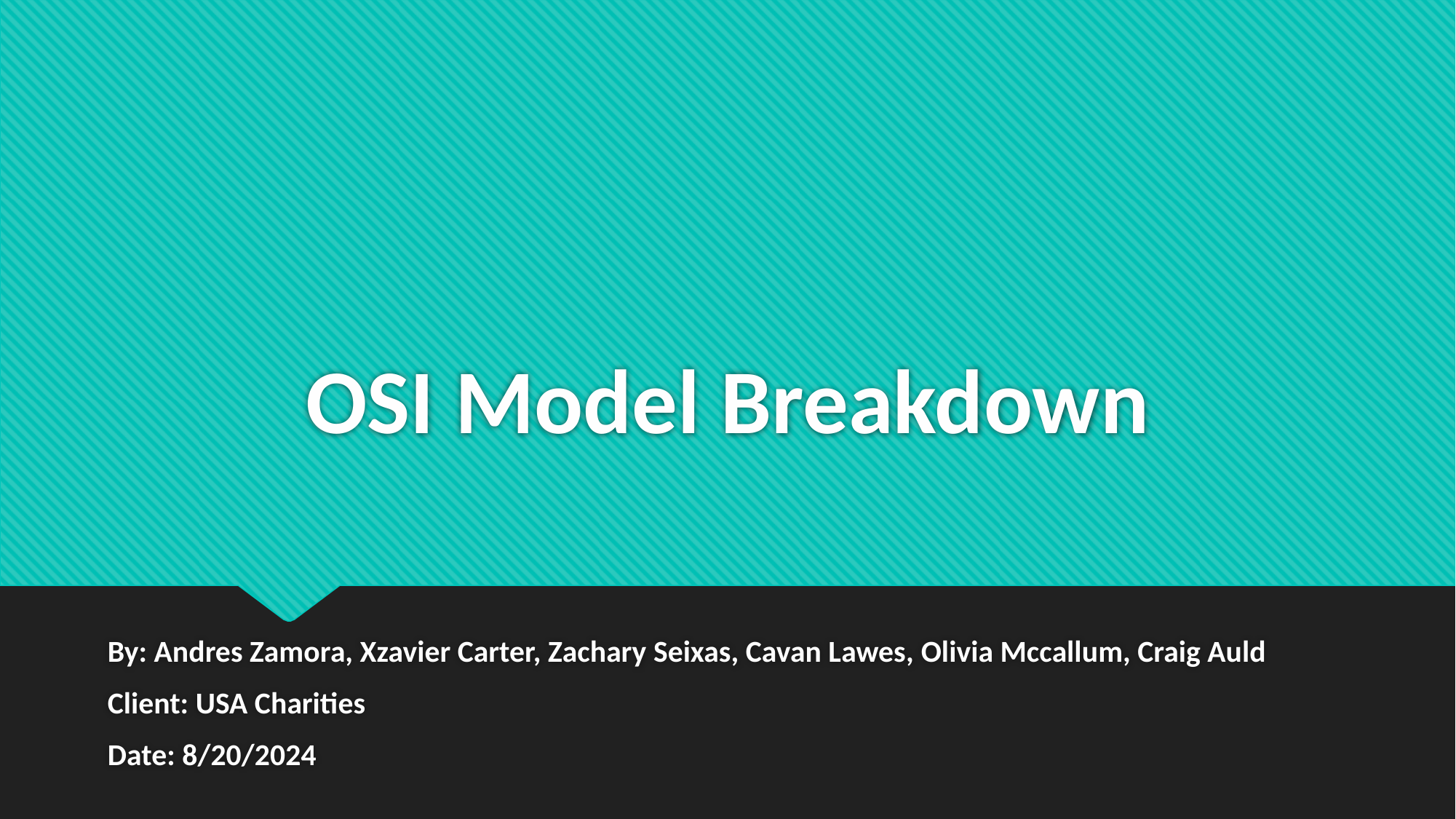

# OSI Model Breakdown
By: Andres Zamora, Xzavier Carter, Zachary Seixas, Cavan Lawes, Olivia Mccallum, Craig Auld
Client: USA Charities
Date: 8/20/2024